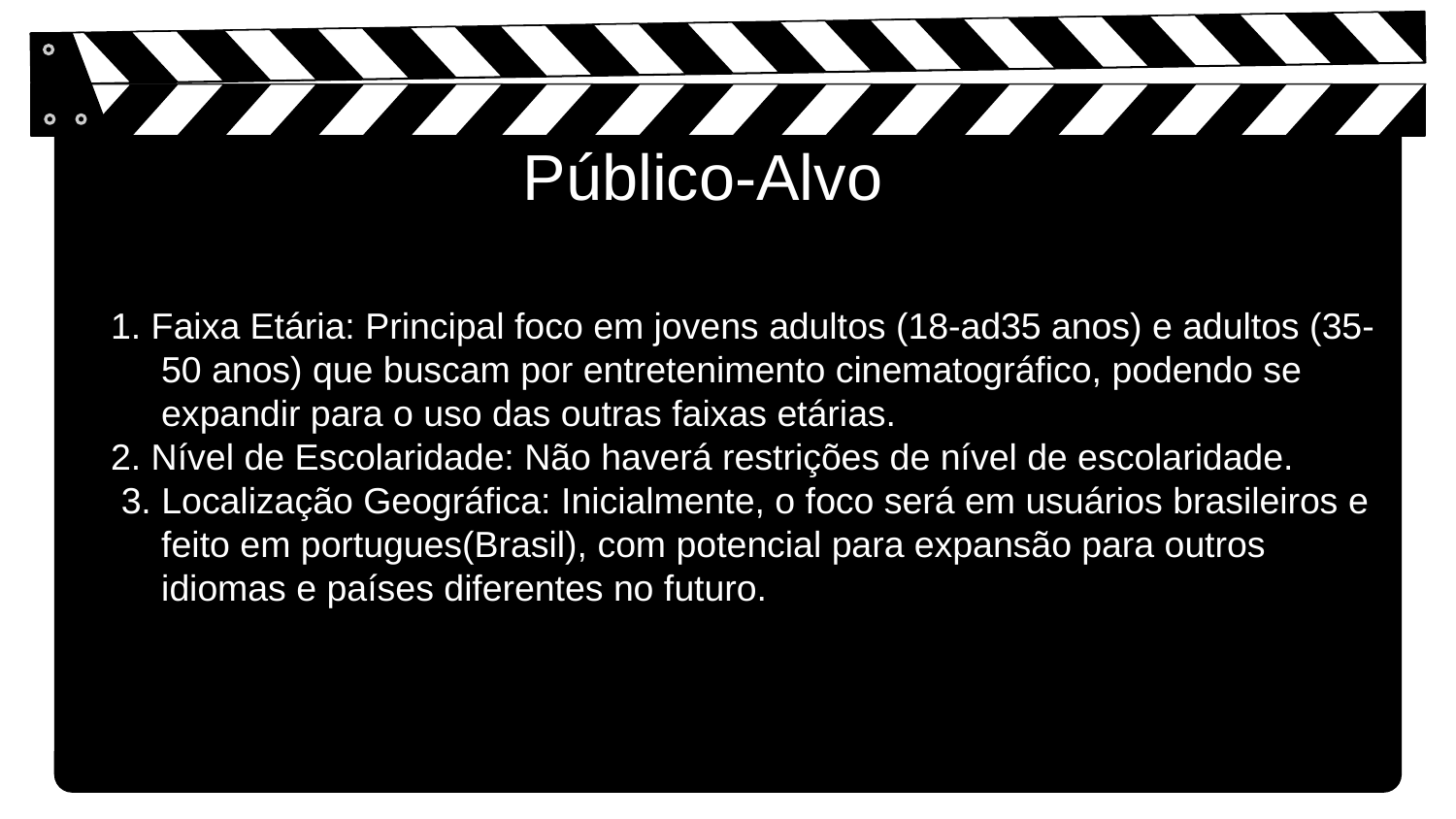

# Público-Alvo
1. Faixa Etária: Principal foco em jovens adultos (18-ad35 anos) e adultos (35-50 anos) que buscam por entretenimento cinematográfico, podendo se expandir para o uso das outras faixas etárias.
2. Nível de Escolaridade: Não haverá restrições de nível de escolaridade.
 3. Localização Geográfica: Inicialmente, o foco será em usuários brasileiros e feito em portugues(Brasil), com potencial para expansão para outros idiomas e países diferentes no futuro.